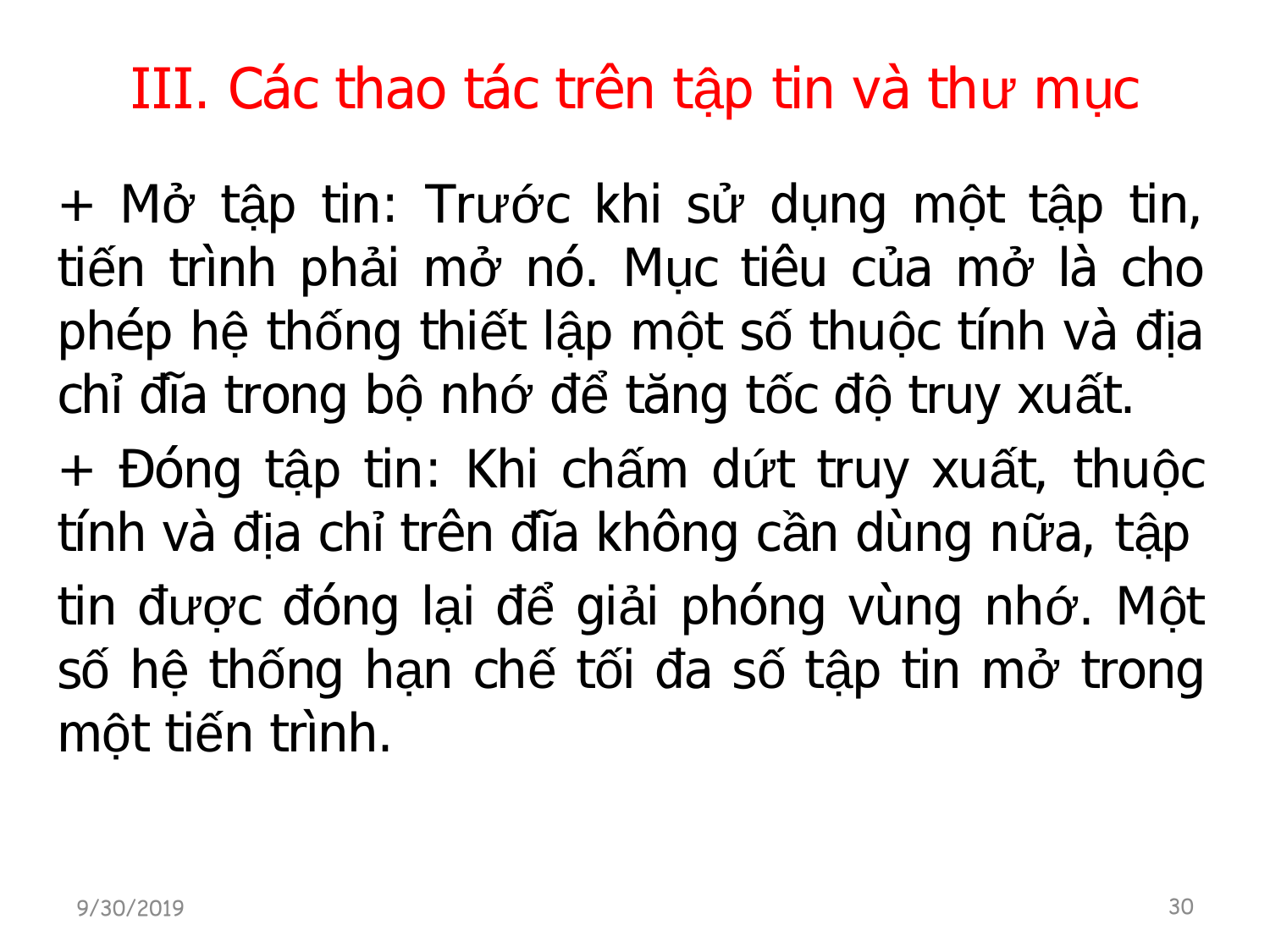

# III. Các thao tác trên tập tin và thư mục
+ Mở tập tin: Trước khi sử dụng một tập tin, tiến trình phải mở nó. Mục tiêu của mở là cho phép hệ thống thiết lập một số thuộc tính và địa chỉ đĩa trong bộ nhớ để tăng tốc độ truy xuất.
+ Đóng tập tin: Khi chấm dứt truy xuất, thuộc tính và địa chỉ trên đĩa không cần dùng nữa, tập
tin được đóng lại để giải phóng vùng nhớ. Một số hệ thống hạn chế tối đa số tập tin mở trong một tiến trình.
9/30/2019
30